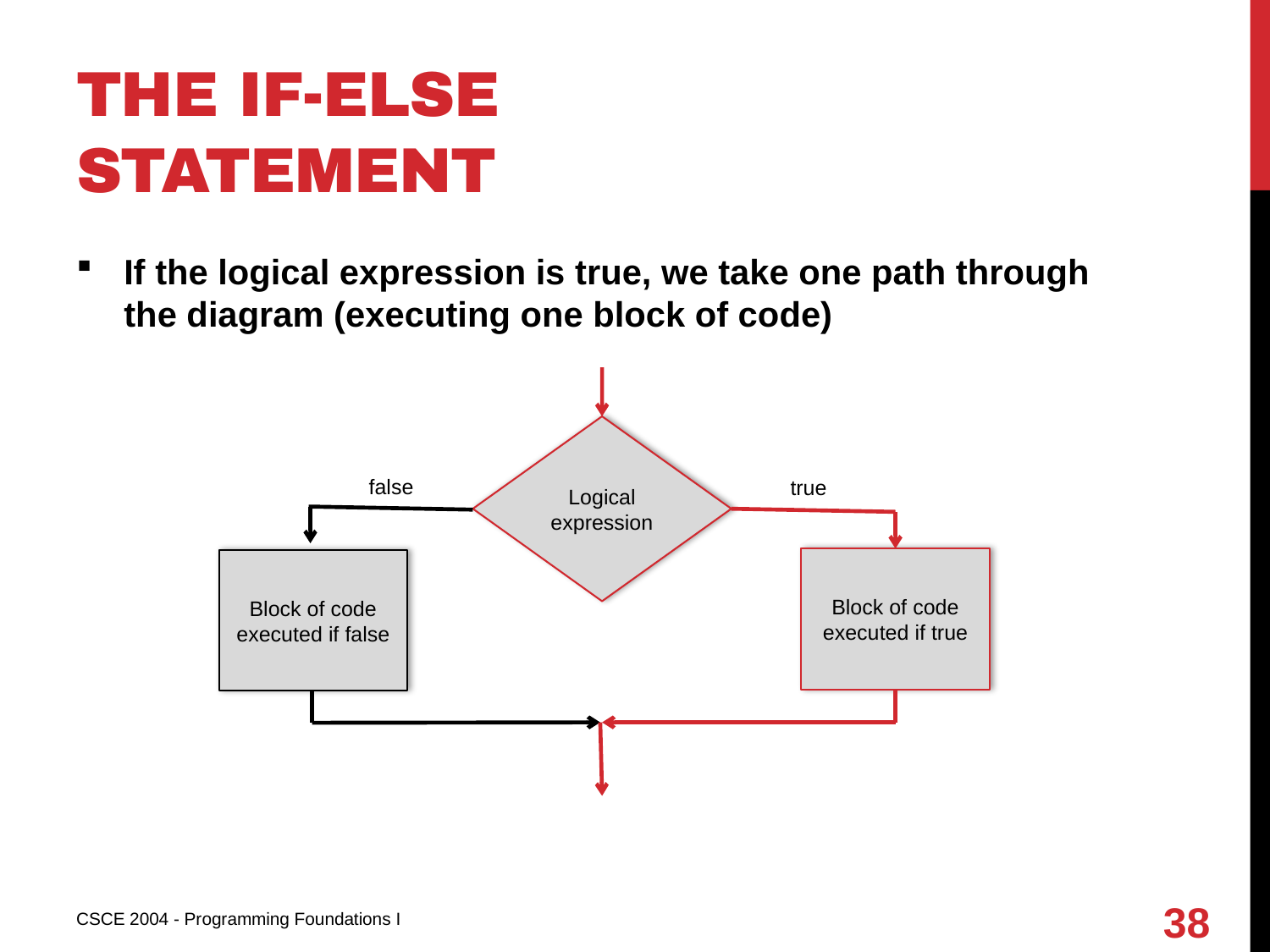

# The if-else statement
If the logical expression is true, we take one path through the diagram (executing one block of code)
Logical expression
false
true
Block of code executed if true
Block of code executed if false
38
CSCE 2004 - Programming Foundations I